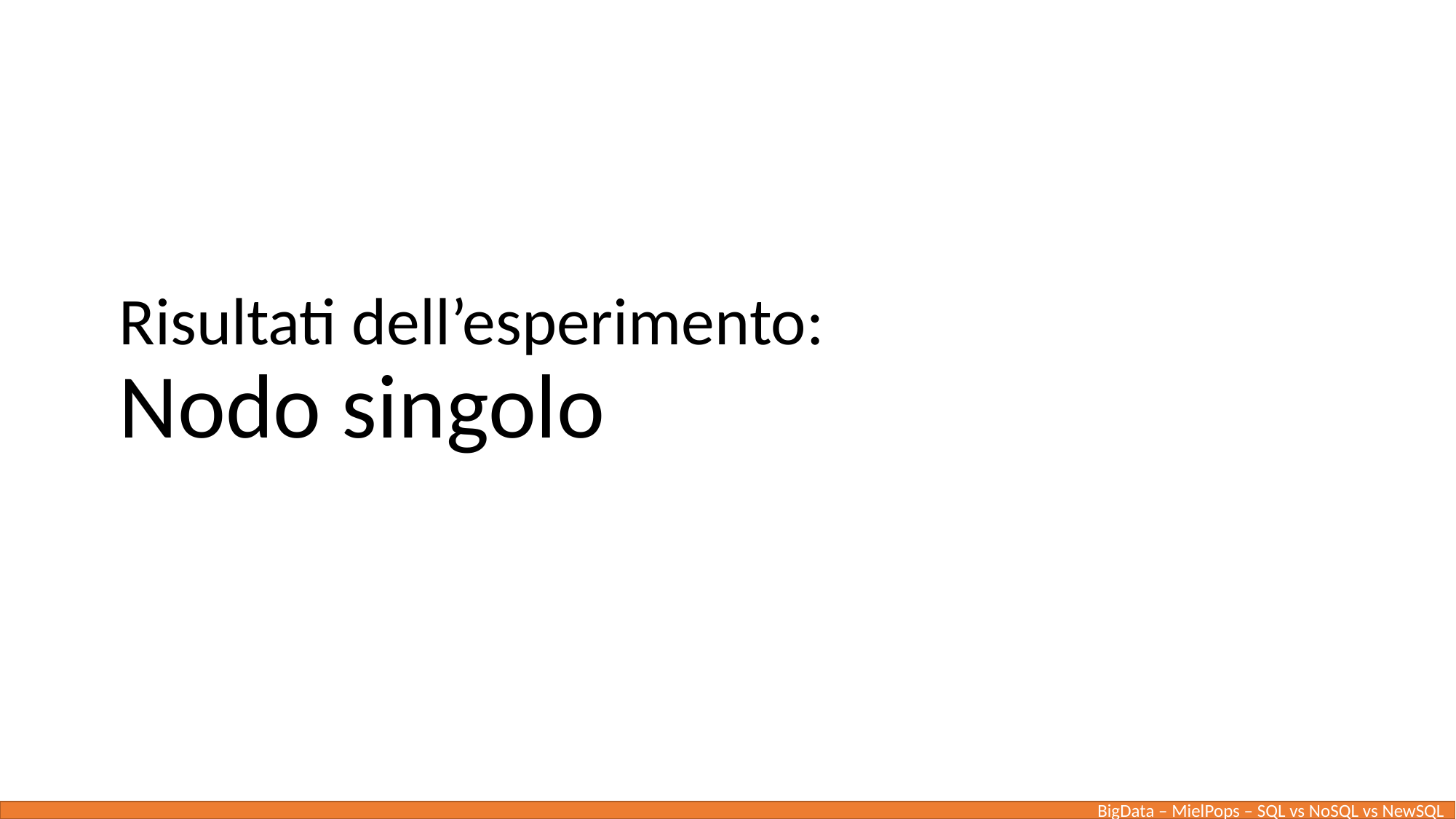

# Risultati dell’esperimento: Nodo singolo
BigData – MielPops – SQL vs NoSQL vs NewSQL